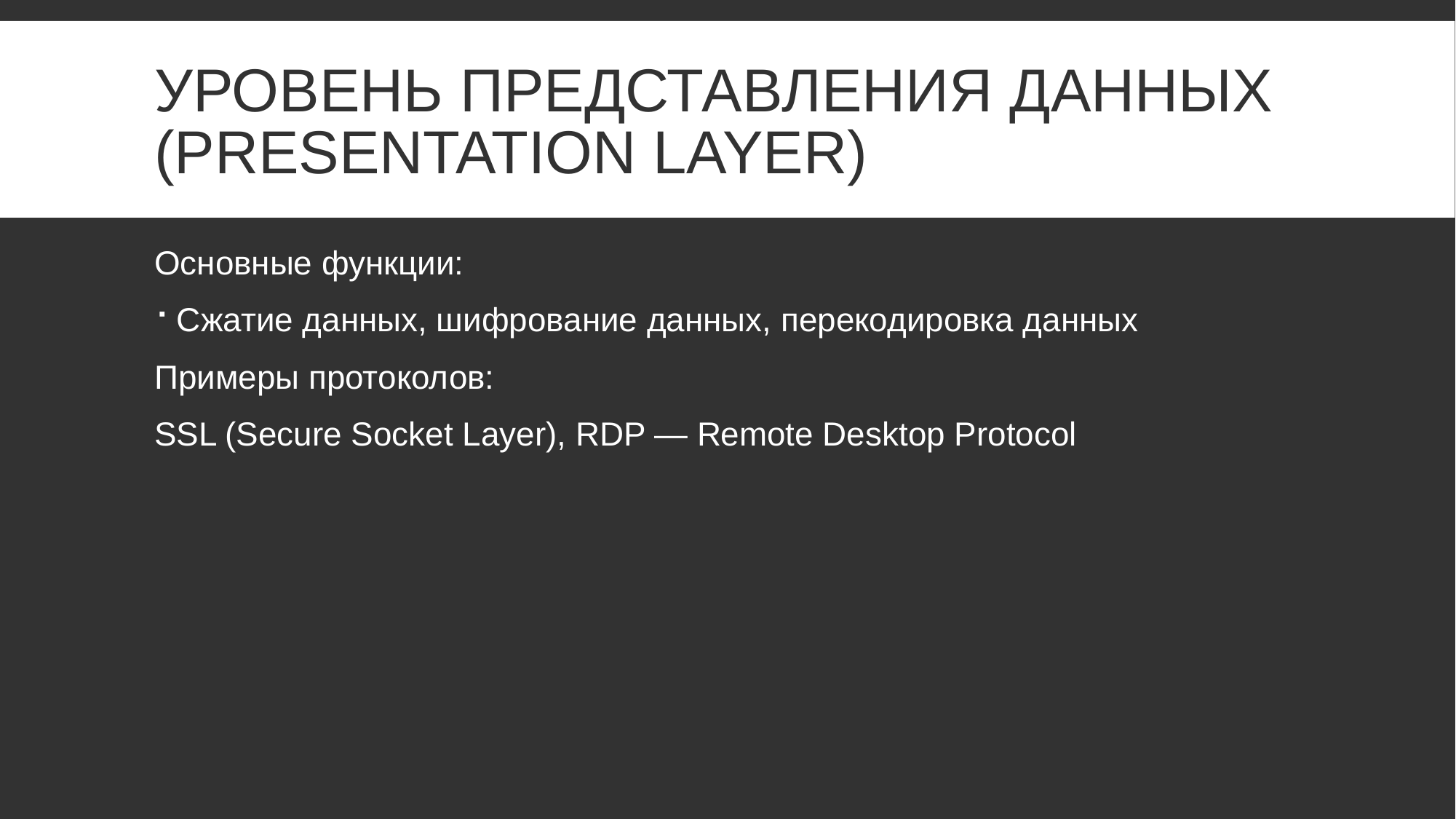

# Уровень представления данных (presentation layer)
Основные функции:
Сжатие данных, шифрование данных, перекодировка данных
Примеры протоколов:
SSL (Secure Socket Layer), RDP — Remote Desktop Protocol